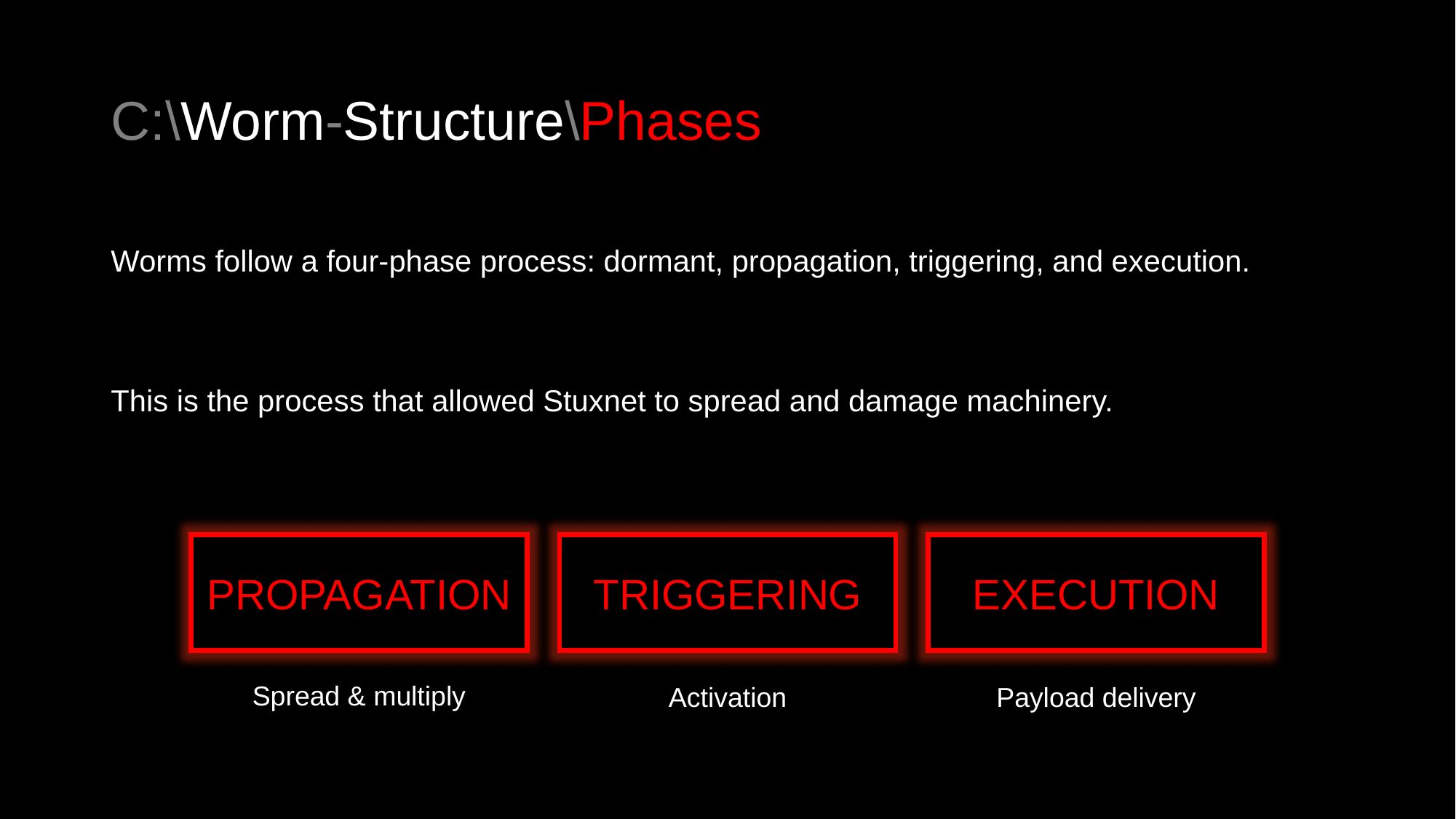

# C:\Worm-Structure\Phases
Worms follow a four-phase process: dormant, propagation, triggering, and execution.

This is the process that allowed Stuxnet to spread and damage machinery.
PROPAGATION
TRIGGERING
EXECUTION
Spread & multiply
Activation
Payload delivery